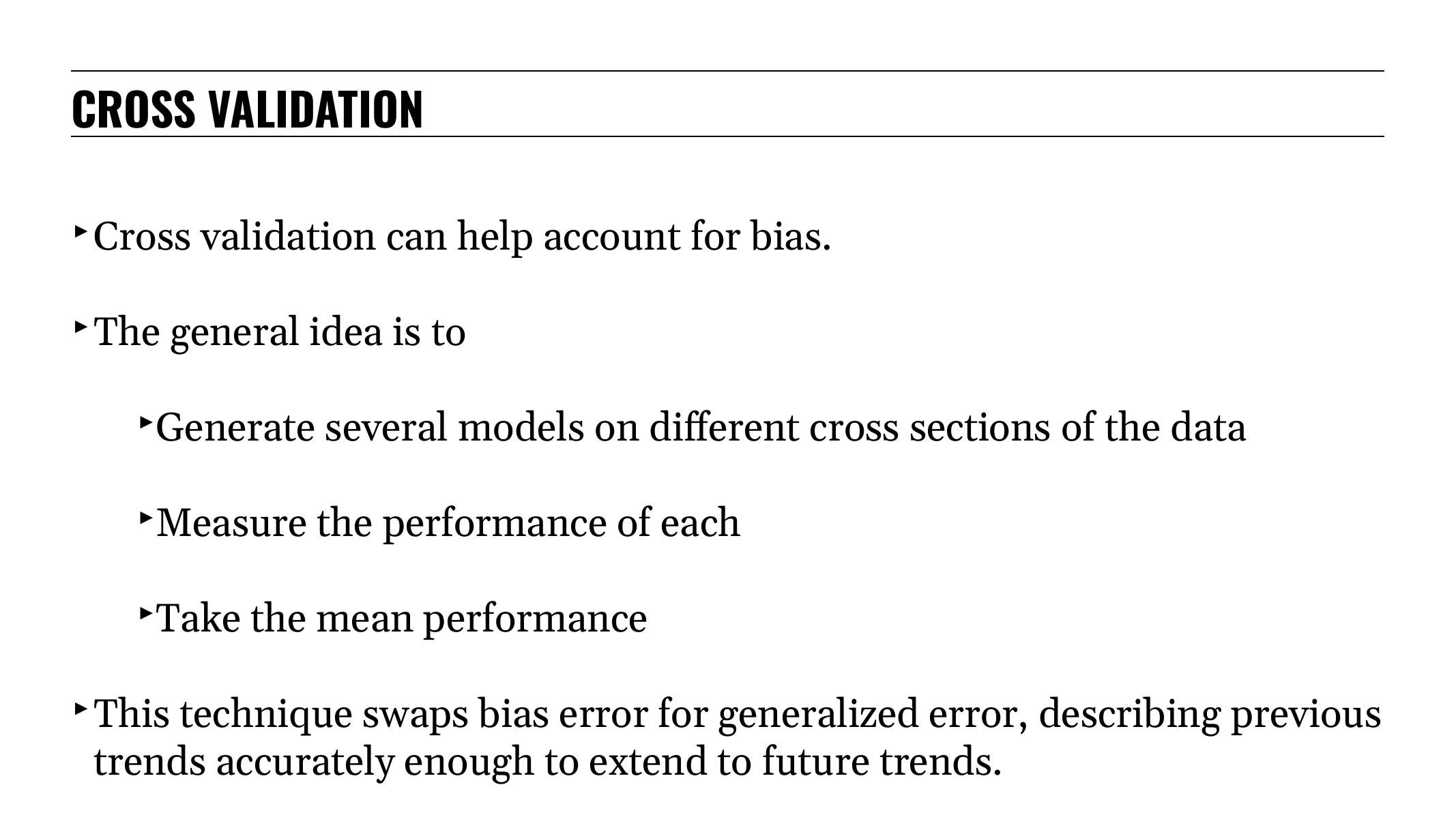

CROSS VALIDATION

Cross validation can help account for bias.

The general idea is to

Generate several models on different cross sections of the data

Measure the performance of each

Take the mean performance

This technique swaps bias error for generalized error, describing previous trends accurately enough to extend to future trends.